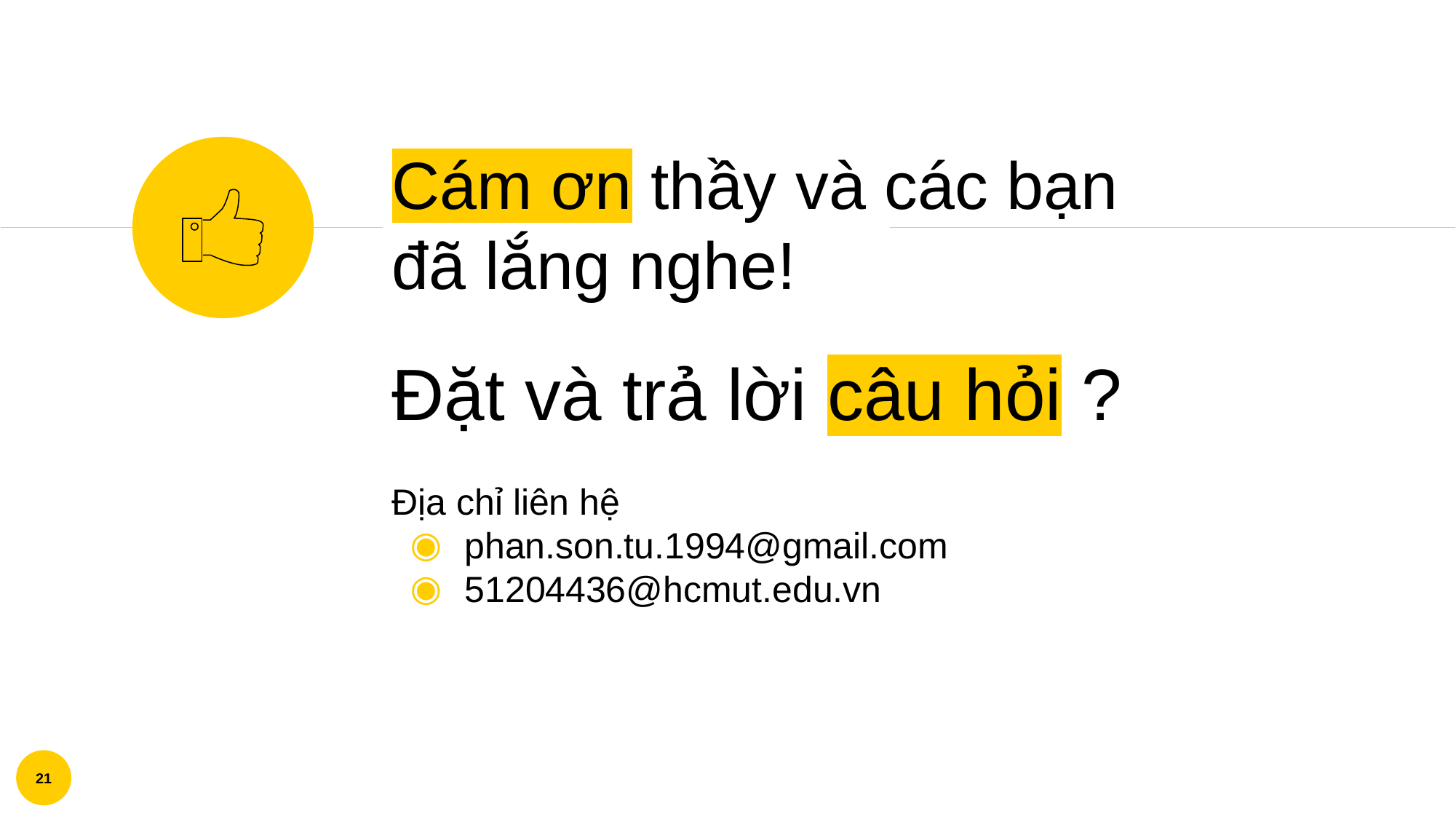

Cám ơn thầy và các bạn đã lắng nghe!

Đặt và trả lời câu hỏi ?

Địa chỉ liên hệ
phan.son.tu.1994@gmail.com
51204436@hcmut.edu.vn
21